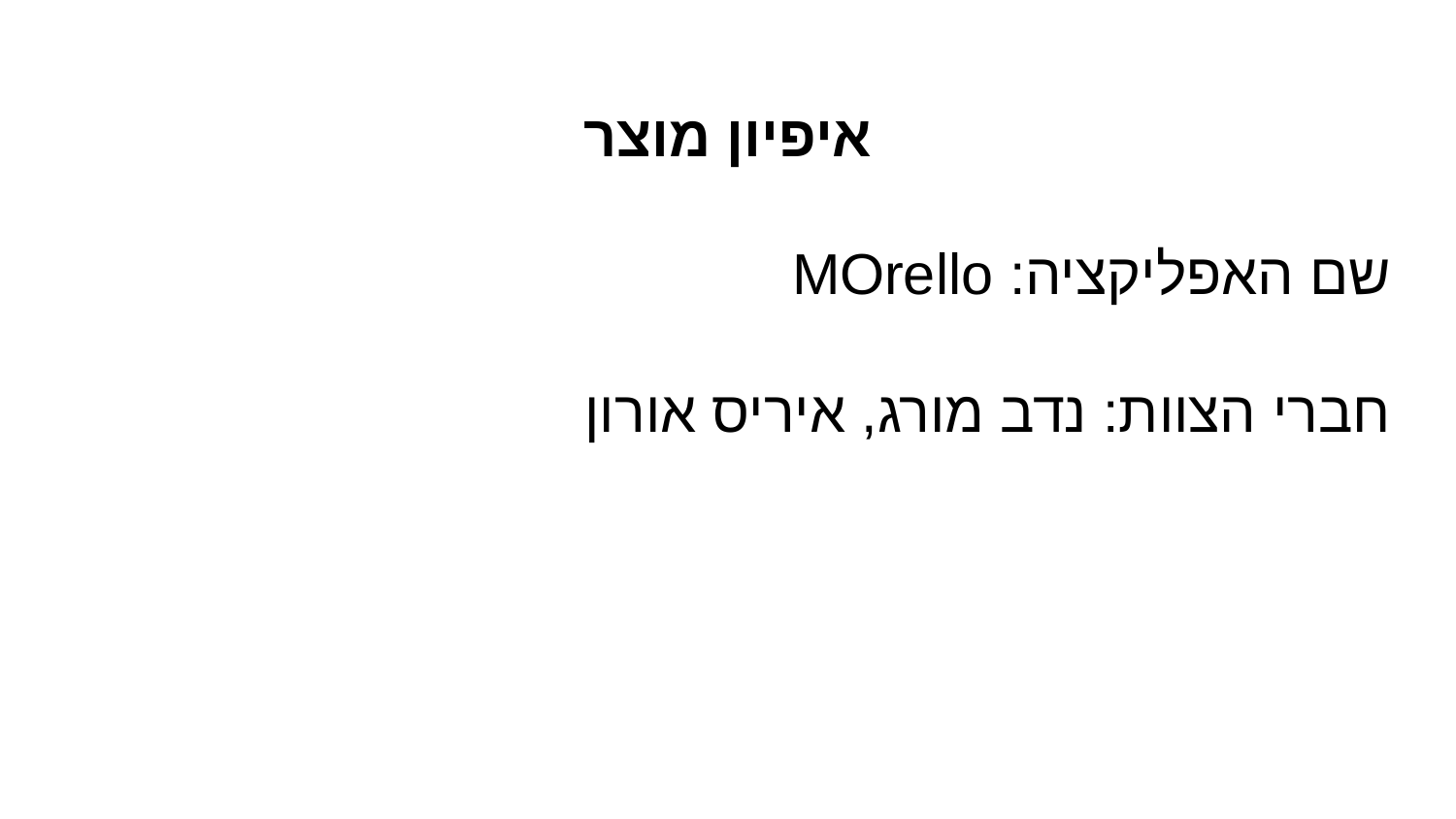

#
איפיון מוצר
שם האפליקציה: MOrello
חברי הצוות: נדב מורג, איריס אורון